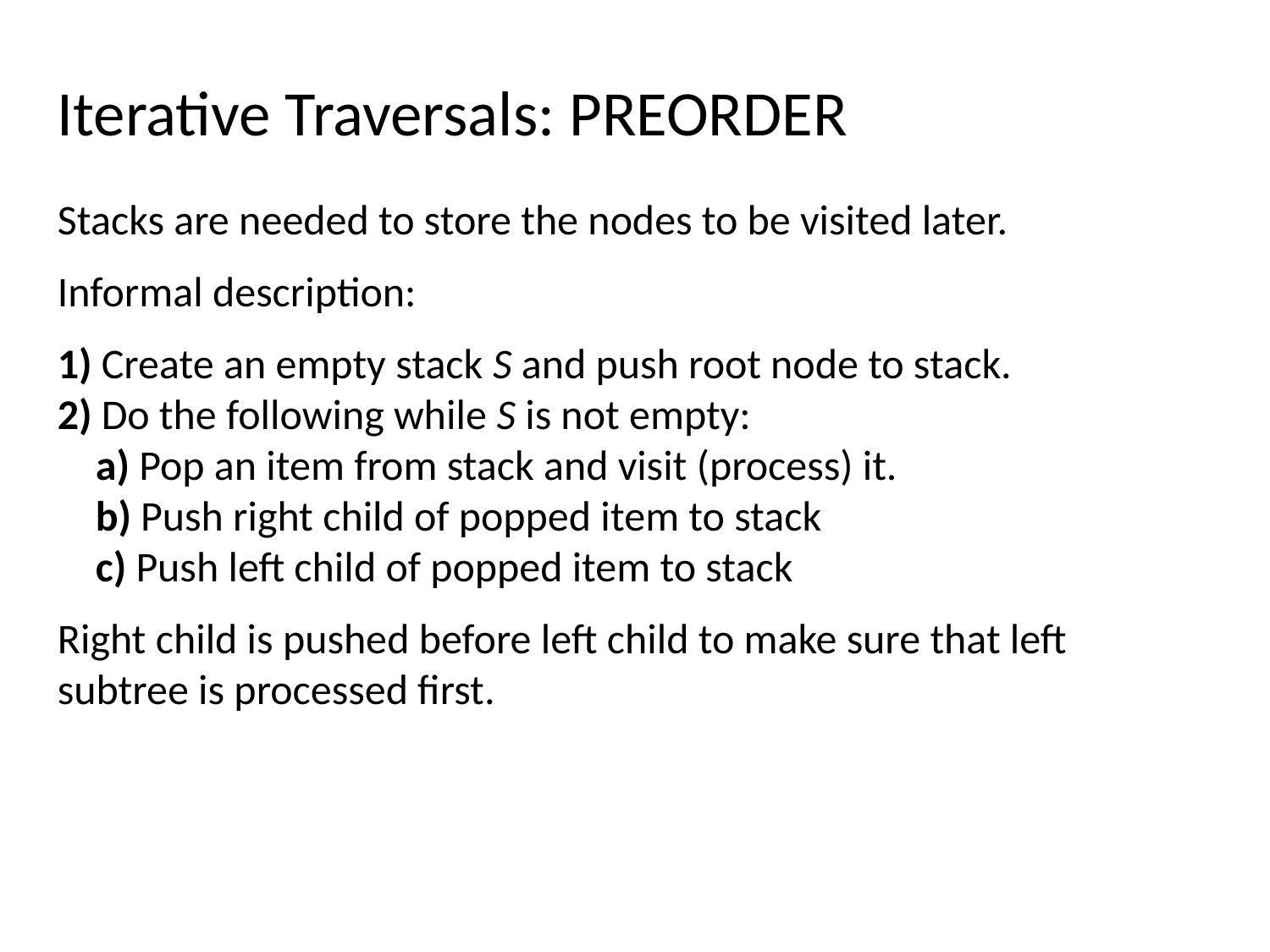

Iterative Traversals: PREORDER
Stacks are needed to store the nodes to be visited later.
Informal description:
1) Create an empty stack S and push root node to stack.
2) Do the following while S is not empty:
    a) Pop an item from stack and visit (process) it.
    b) Push right child of popped item to stack
    c) Push left child of popped item to stack
Right child is pushed before left child to make sure that left subtree is processed first.